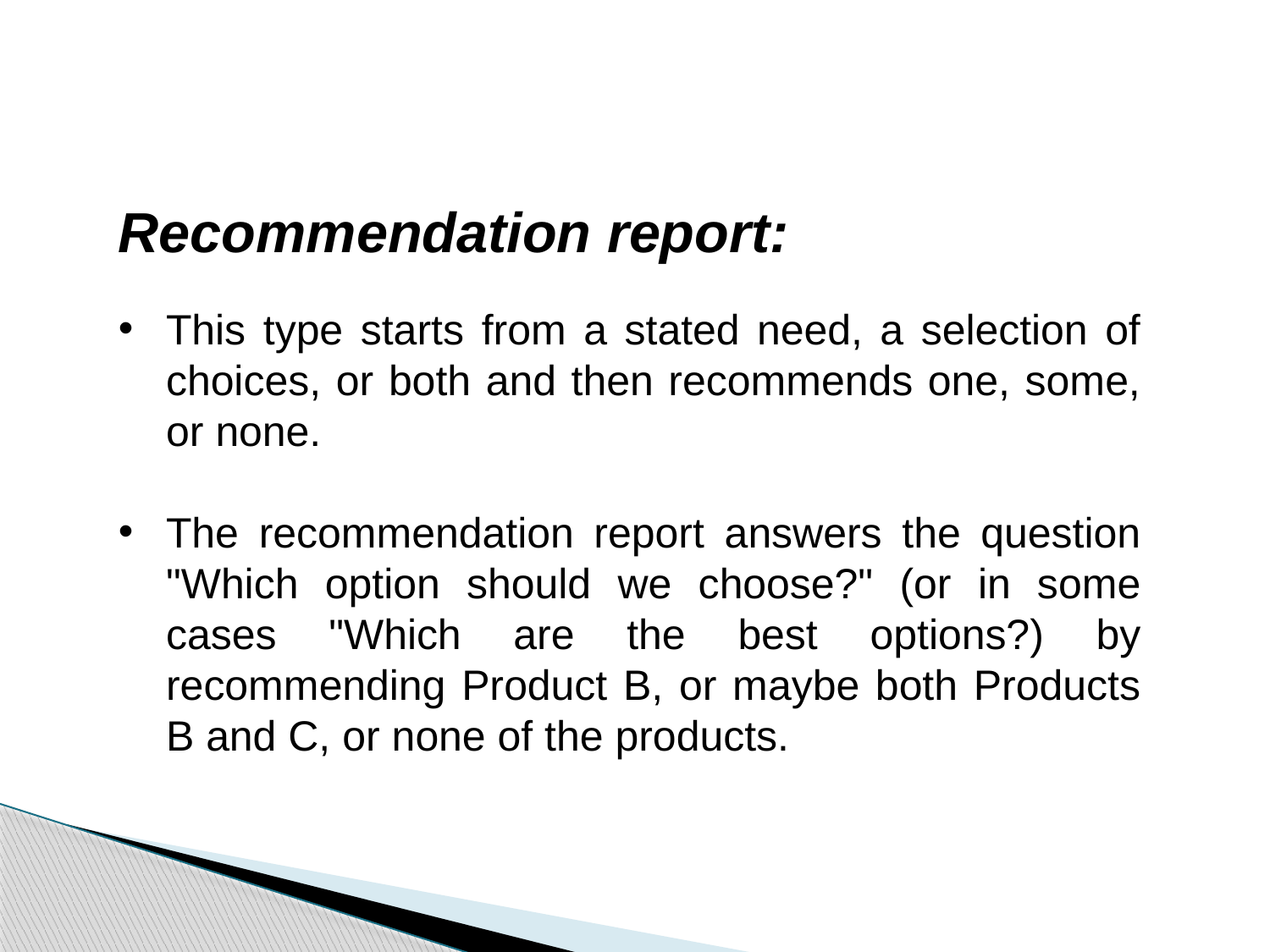

Recommendation report:

This type starts from a stated need, a selection of choices, or both and then recommends one, some, or none.

The recommendation report answers the question "Which option should we choose?" (or in some cases "Which are the best options?) by recommending Product B, or maybe both Products B and C, or none of the products.